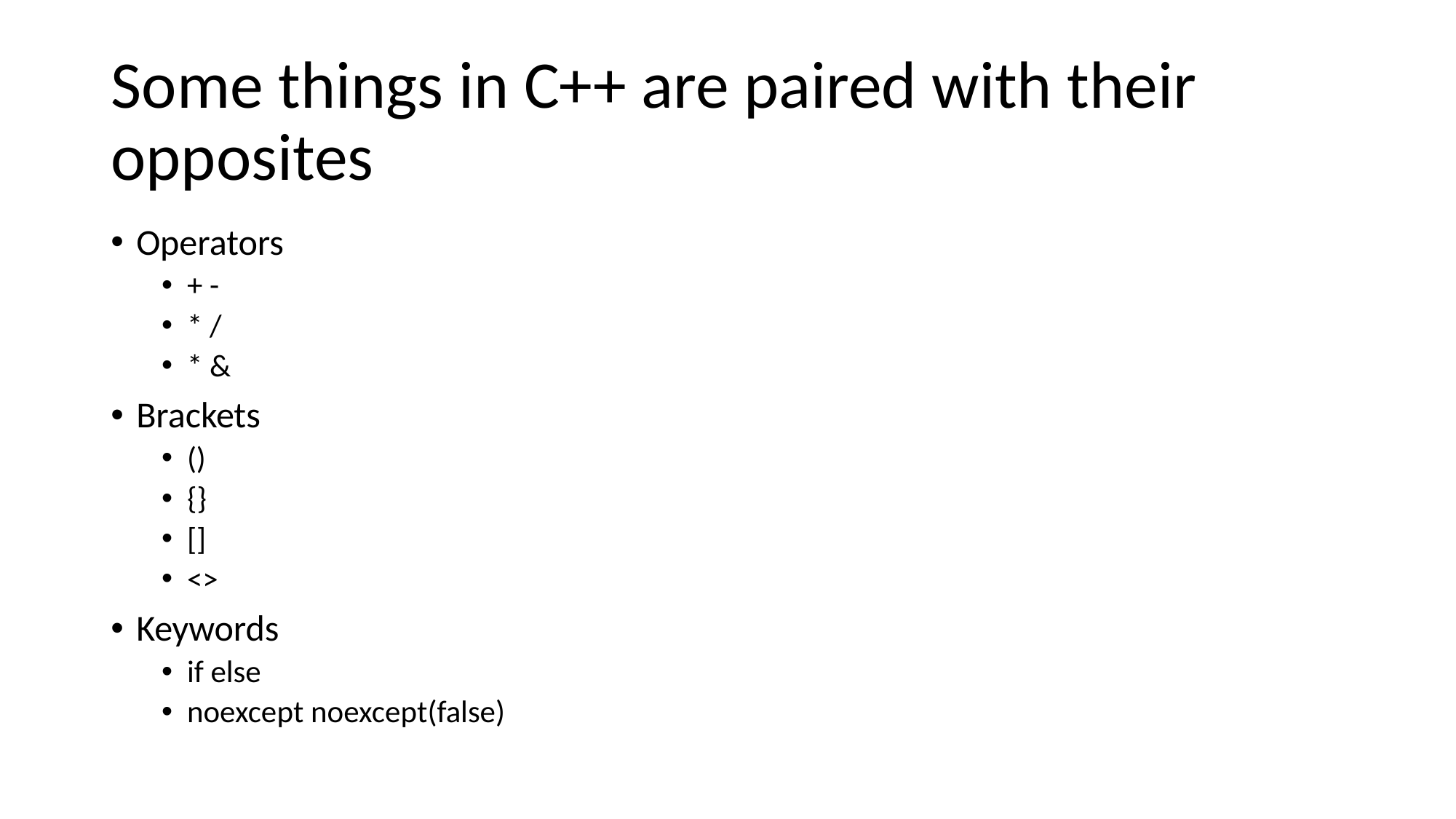

# Some things in C++ are paired with their opposites
Operators
+ -
* /
* &
Brackets
()
{}
[]
<>
Keywords
if else
noexcept noexcept(false)